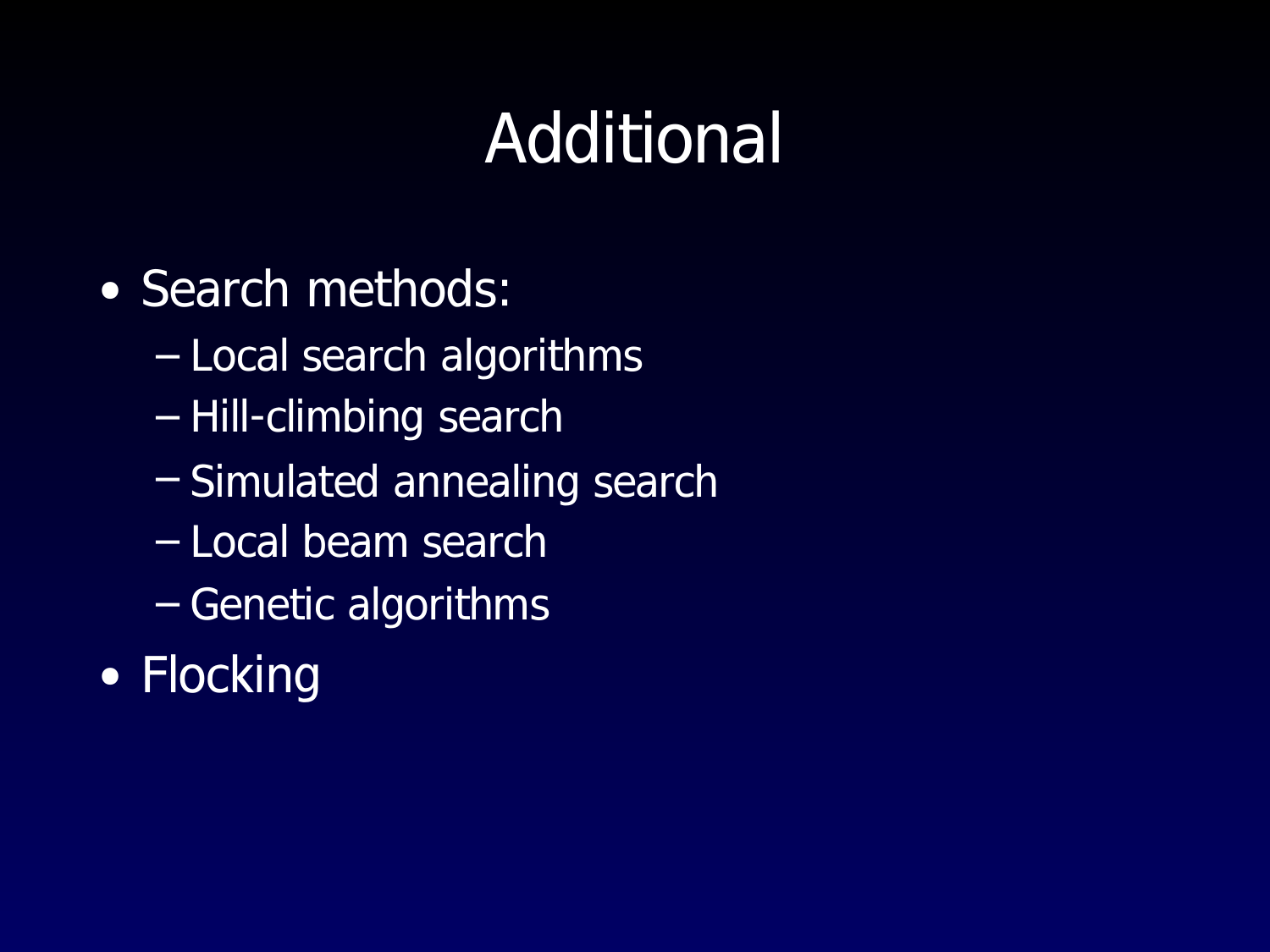

Additional
•
Search methods:
–
–
–
–
–
Local search algorithms
Hill-climbing search
Simulated annealing
Local beam search
Genetic algorithms
search
•
Flocking